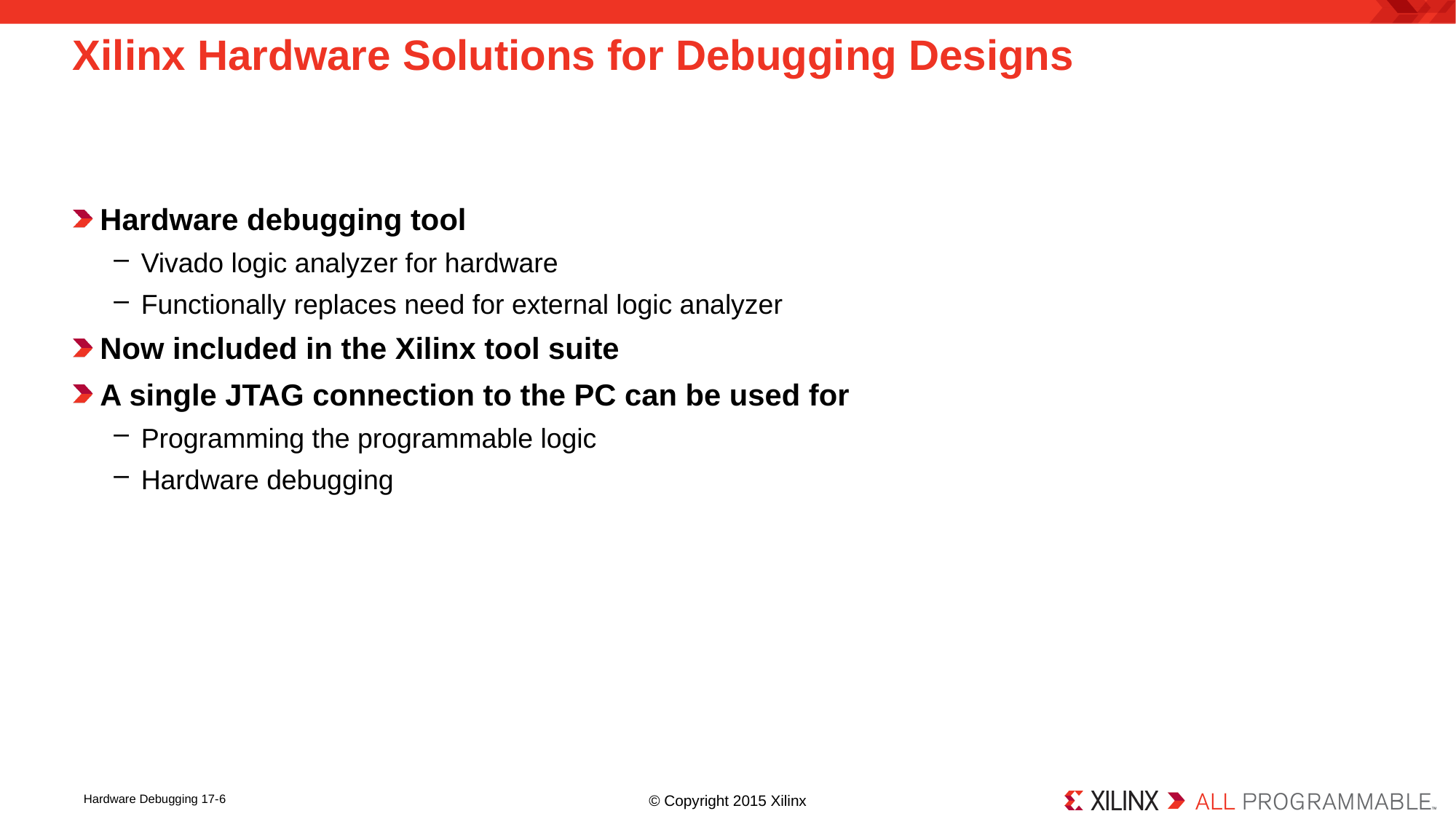

# Xilinx Hardware Solutions for Debugging Designs
Hardware debugging tool
Vivado logic analyzer for hardware
Functionally replaces need for external logic analyzer
Now included in the Xilinx tool suite
A single JTAG connection to the PC can be used for
Programming the programmable logic
Hardware debugging

© Copyright 2015 Xilinx
Hardware Debugging 17-6